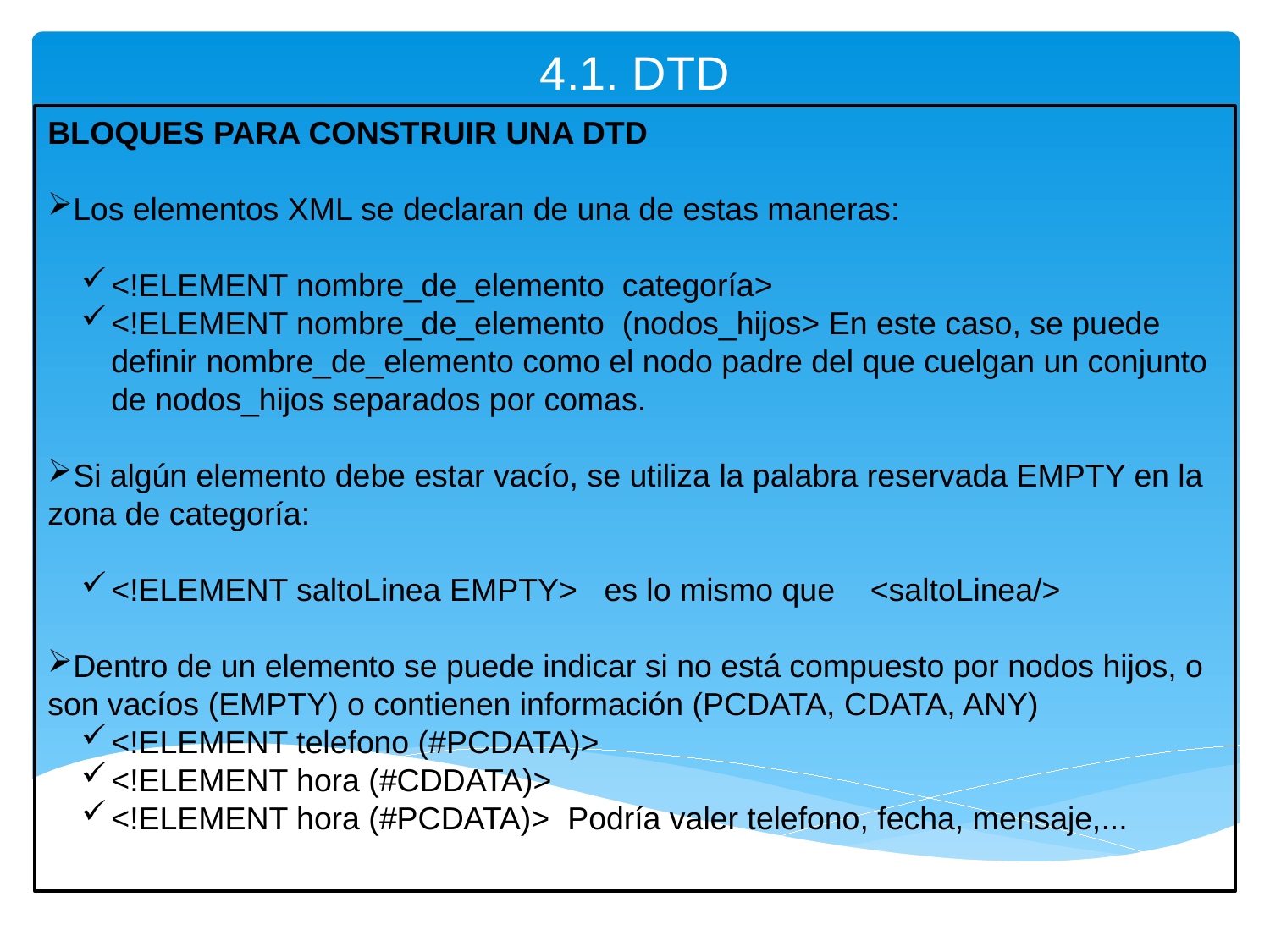

# 4.1. DTD
BLOQUES PARA CONSTRUIR UNA DTD

Los elementos XML se declaran de una de estas maneras:

<!ELEMENT nombre_de_elemento  categoría>
<!ELEMENT nombre_de_elemento  (nodos_hijos> En este caso, se puede definir nombre_de_elemento como el nodo padre del que cuelgan un conjunto de nodos_hijos separados por comas.

Si algún elemento debe estar vacío, se utiliza la palabra reservada EMPTY en la zona de categoría:

<!ELEMENT saltoLinea EMPTY>   es lo mismo que    <saltoLinea/>

Dentro de un elemento se puede indicar si no está compuesto por nodos hijos, o son vacíos (EMPTY) o contienen información (PCDATA, CDATA, ANY)
<!ELEMENT telefono (#PCDATA)>
<!ELEMENT hora (#CDDATA)>
<!ELEMENT hora (#PCDATA)>  Podría valer telefono, fecha, mensaje,...